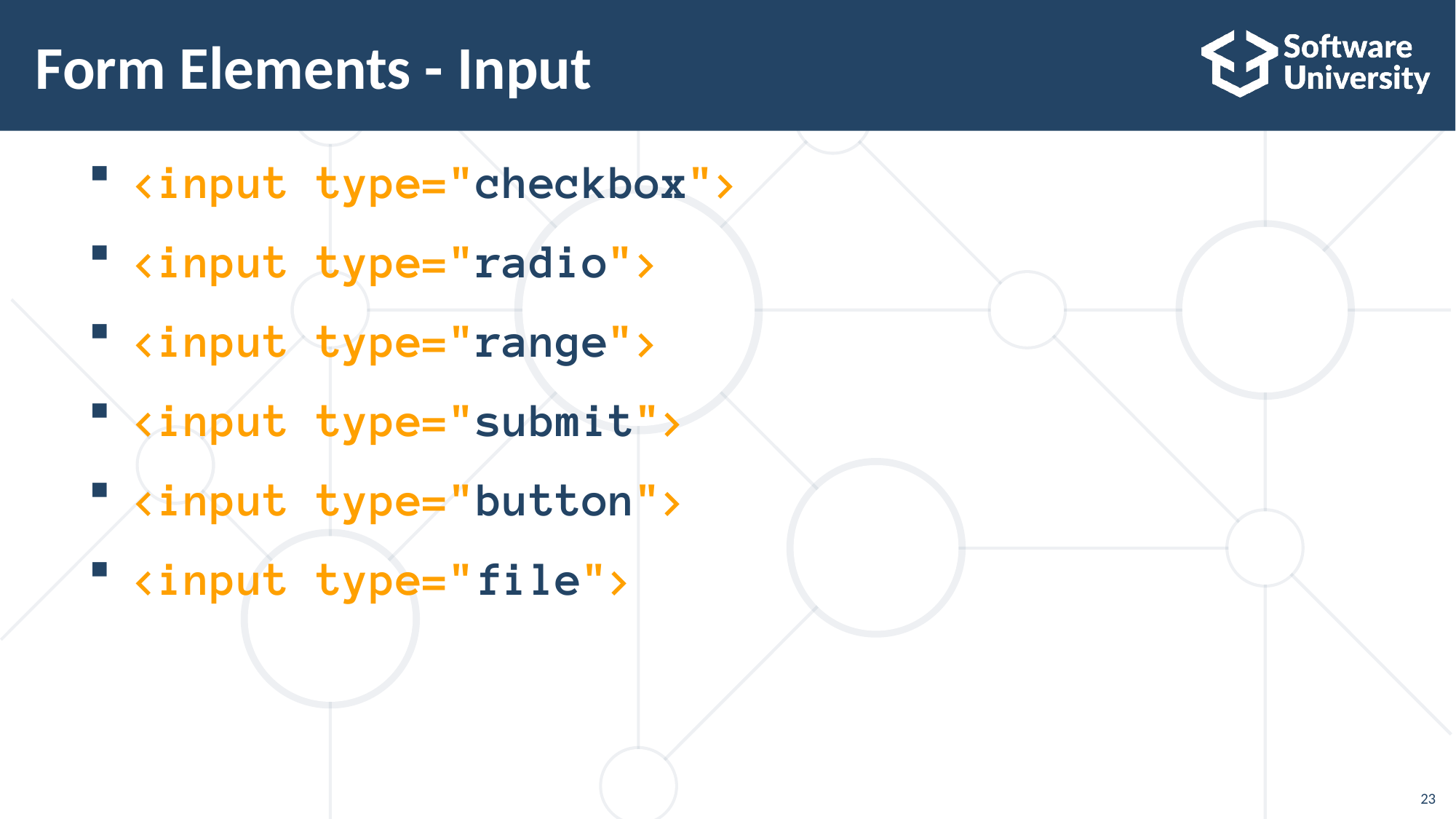

# Form Elements - Input
<input type="checkbox">
<input type="radio">
<input type="range">
<input type="submit">
<input type="button">
<input type="file">

23